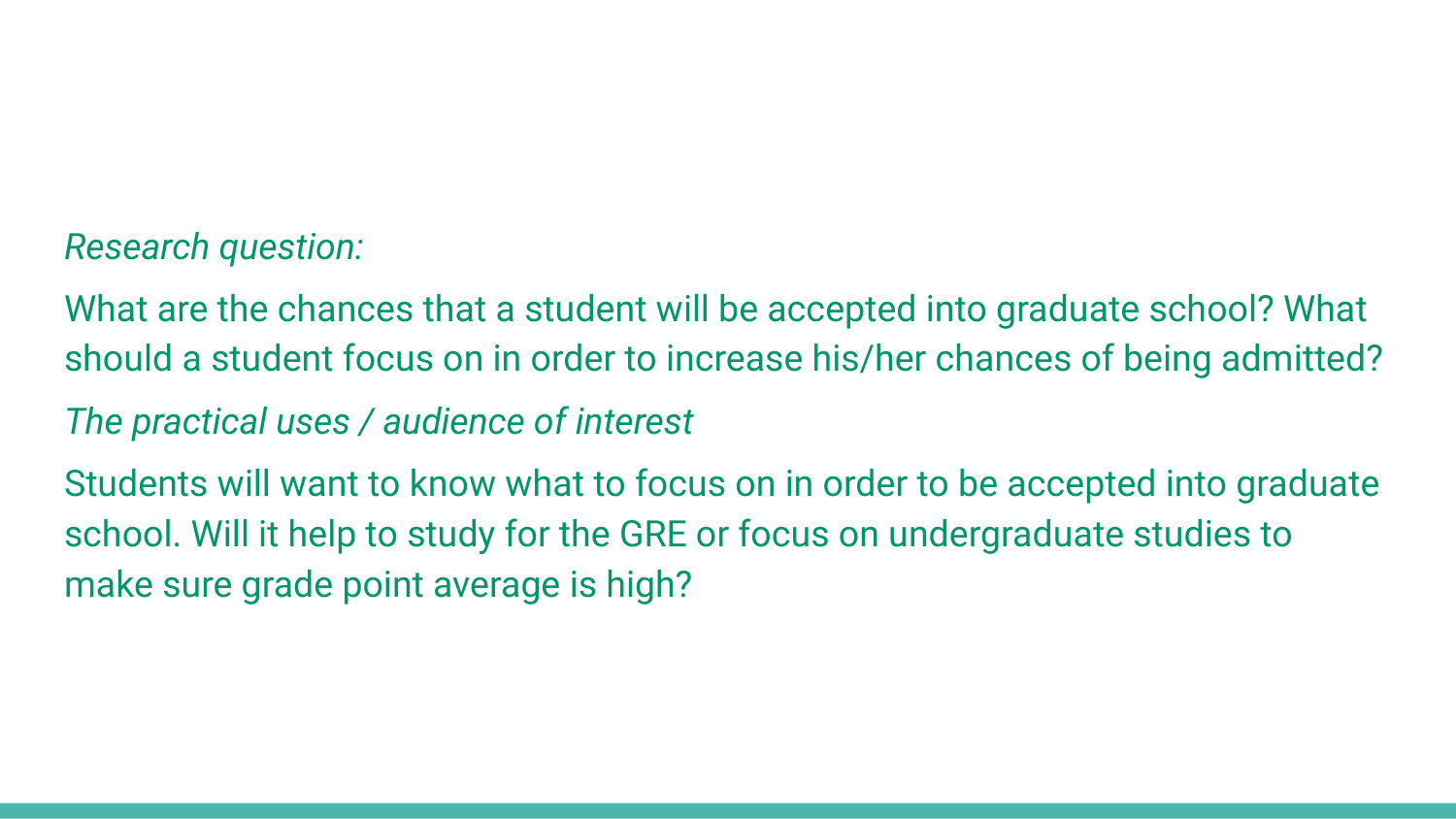

Research question:
What are the chances that a student will be accepted into graduate school? What should a student focus on in order to increase his/her chances of being admitted?
The practical uses / audience of interest
Students will want to know what to focus on in order to be accepted into graduate school. Will it help to study for the GRE or focus on undergraduate studies to make sure grade point average is high?